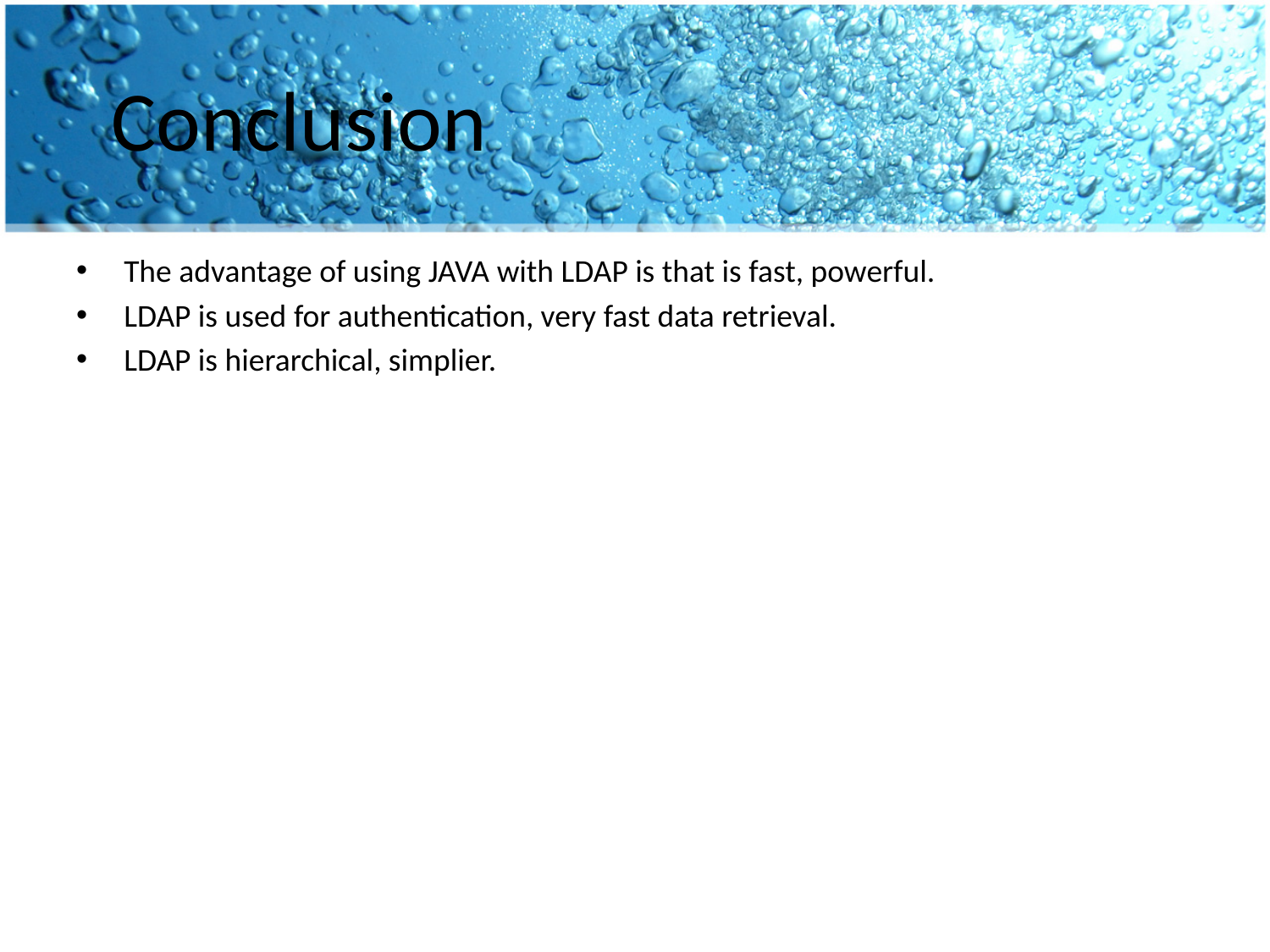

# Conclusion
The advantage of using JAVA with LDAP is that is fast, powerful.
LDAP is used for authentication, very fast data retrieval.
LDAP is hierarchical, simplier.